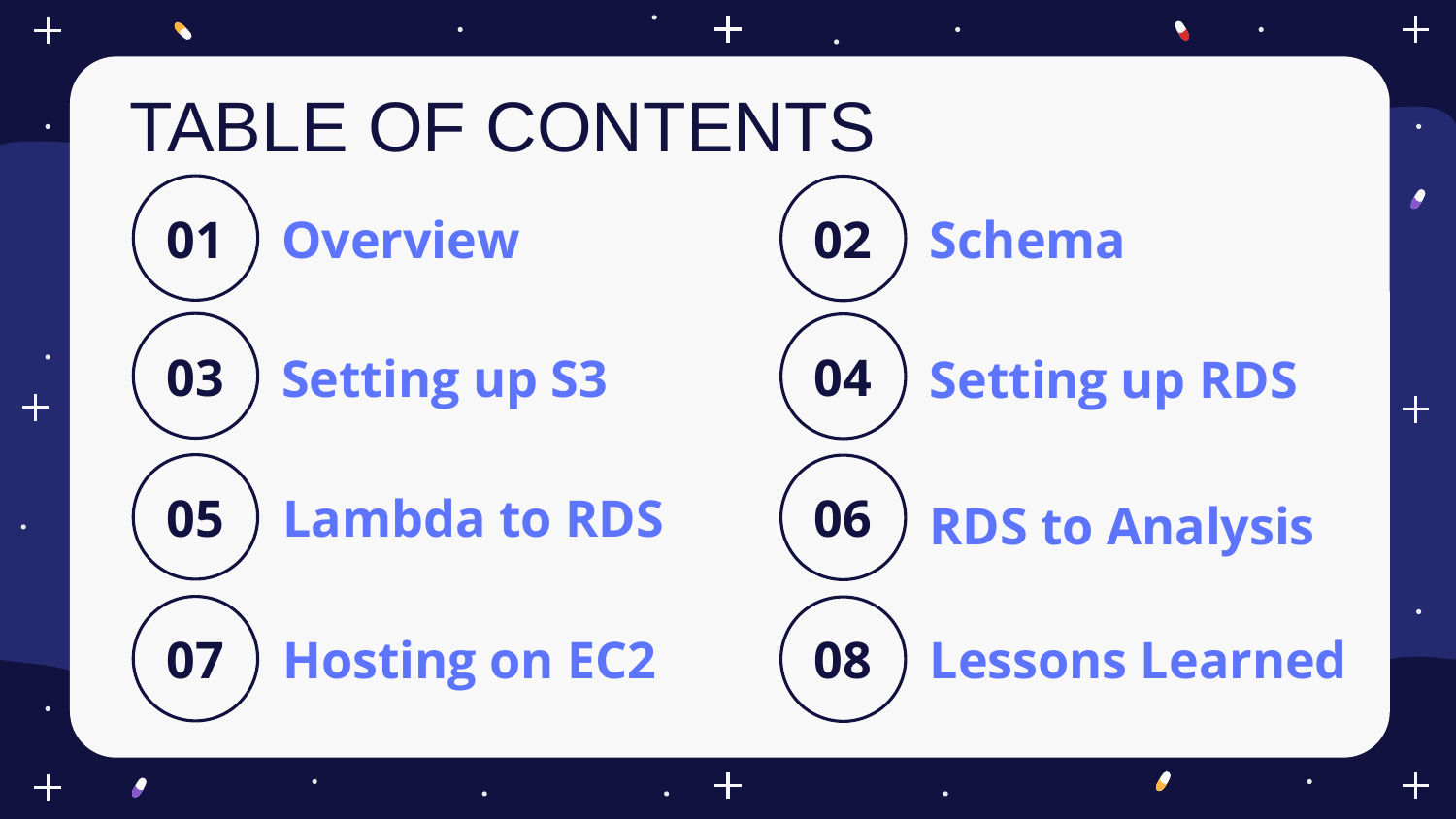

TABLE OF CONTENTS

01
02
# Overview
Schema

03
04
Setting up S3
Setting up RDS

05
06
Lambda to RDS
RDS to Analysis

07
08
Hosting on EC2
Lessons Learned